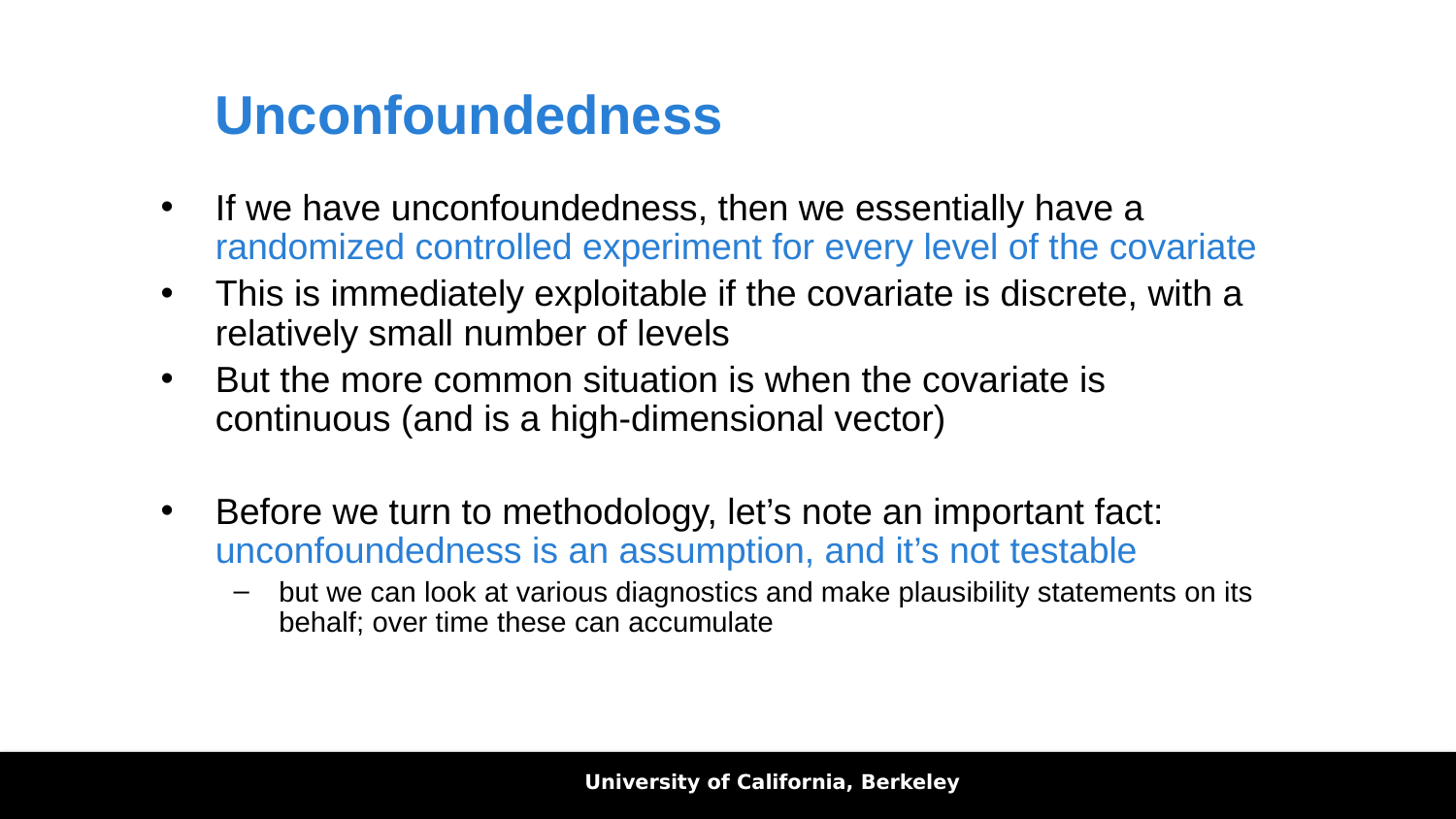

# Unconfoundedness
If we have unconfoundedness, then we essentially have a randomized controlled experiment for every level of the covariate
This is immediately exploitable if the covariate is discrete, with a relatively small number of levels
But the more common situation is when the covariate is continuous (and is a high-dimensional vector)

Before we turn to methodology, let’s note an important fact: unconfoundedness is an assumption, and it’s not testable
but we can look at various diagnostics and make plausibility statements on its behalf; over time these can accumulate

University of California, Berkeley